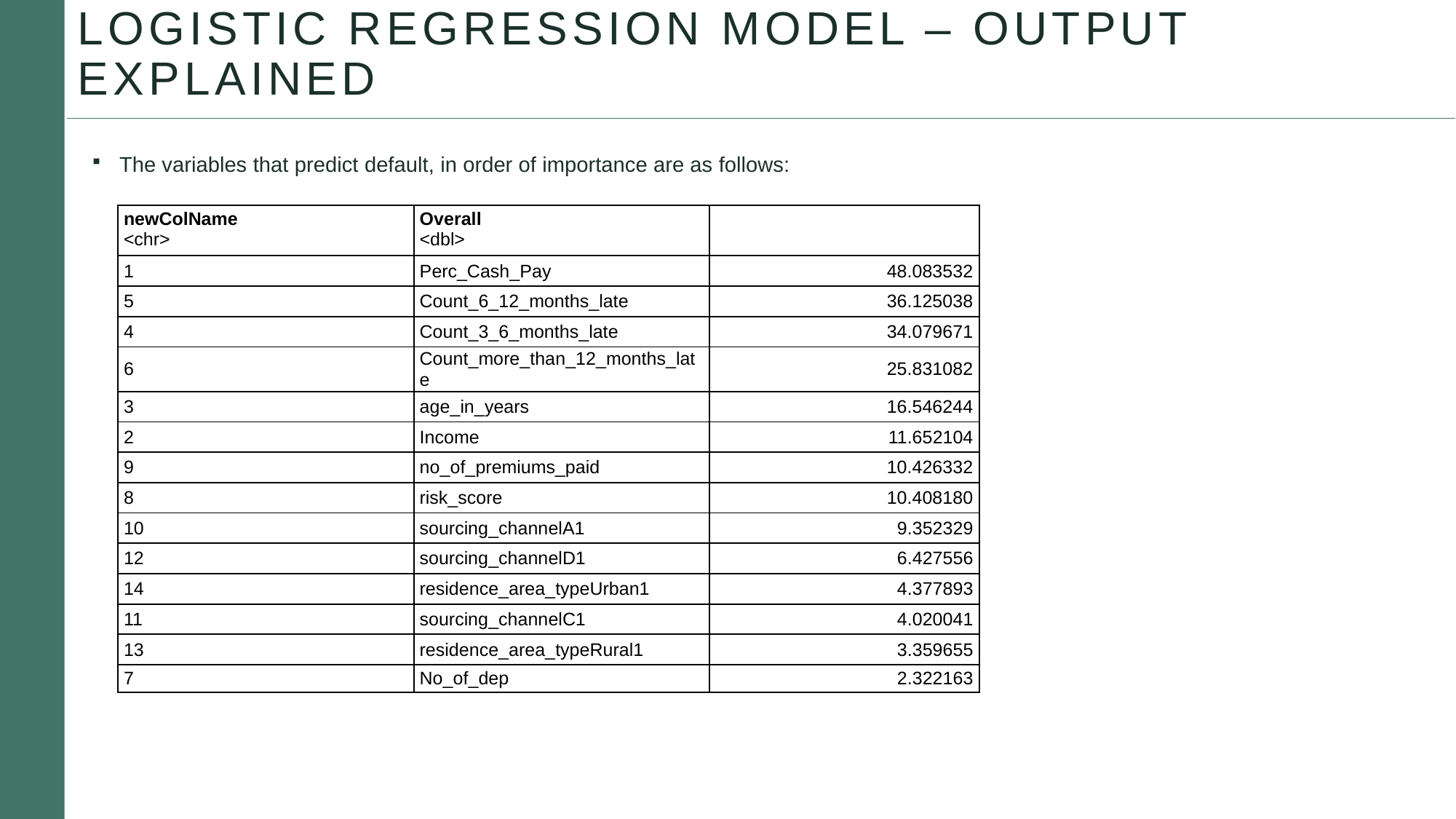

# Logistic regression model – output explained
The variables that predict default, in order of importance are as follows:

| newColName <chr> | Overall <dbl> |  |
| --- | --- | --- |
| 1 | Perc\_Cash\_Pay | 48.083532 |
| 5 | Count\_6\_12\_months\_late | 36.125038 |
| 4 | Count\_3\_6\_months\_late | 34.079671 |
| 6 | Count\_more\_than\_12\_months\_late | 25.831082 |
| 3 | age\_in\_years | 16.546244 |
| 2 | Income | 11.652104 |
| 9 | no\_of\_premiums\_paid | 10.426332 |
| 8 | risk\_score | 10.408180 |
| 10 | sourcing\_channelA1 | 9.352329 |
| 12 | sourcing\_channelD1 | 6.427556 |
| 14 | residence\_area\_typeUrban1 | 4.377893 |
| 11 | sourcing\_channelC1 | 4.020041 |
| 13 | residence\_area\_typeRural1 | 3.359655 |
| 7 | No\_of\_dep | 2.322163 |